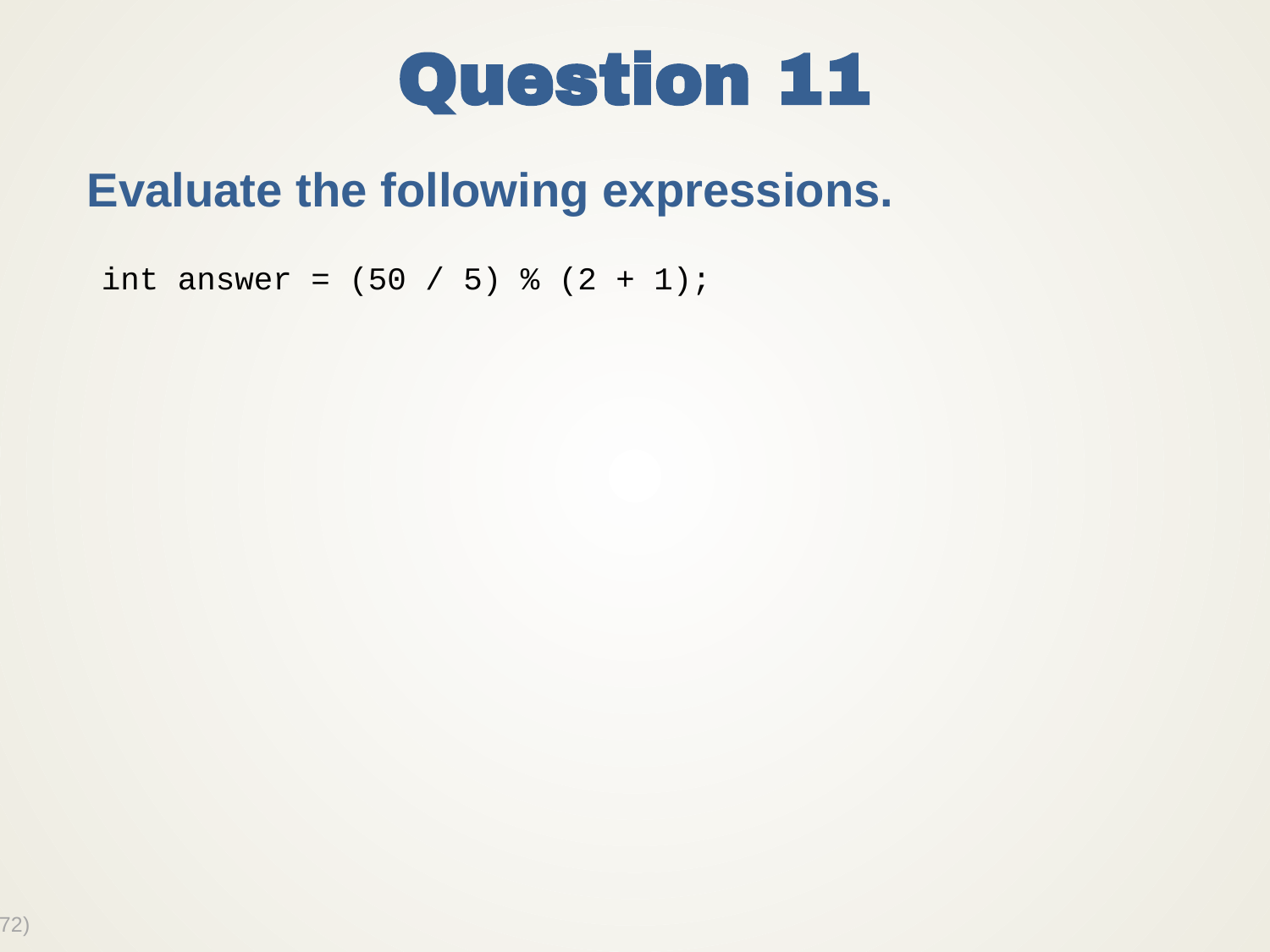

# Question 11
Evaluate the following expressions.
int answer = (50 / 5) % (2 + 1);